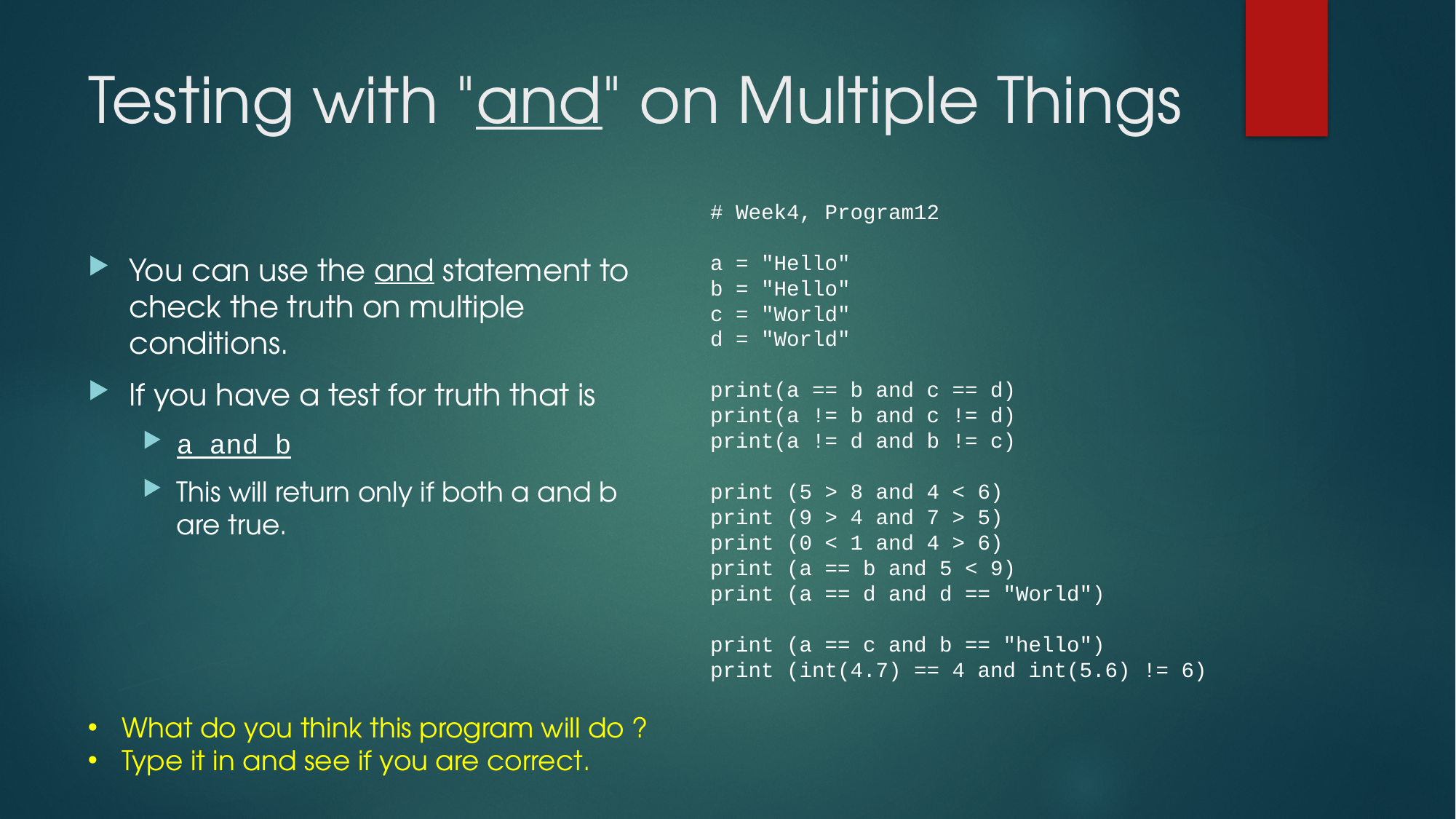

# Testing with "and" on Multiple Things
# Week4, Program12

a = "Hello"
b = "Hello"
c = "World"
d = "World"

print(a == b and c == d)
print(a != b and c != d)
print(a != d and b != c)

print (5 > 8 and 4 < 6)
print (9 > 4 and 7 > 5)
print (0 < 1 and 4 > 6)
print (a == b and 5 < 9)
print (a == d and d == "World")

print (a == c and b == "hello")
print (int(4.7) == 4 and int(5.6) != 6)

You can use the and statement to check the truth on multiple conditions.
If you have a test for truth that is
a and b
This will return only if both a and b are true.

What do you think this program will do ?
Type it in and see if you are correct.